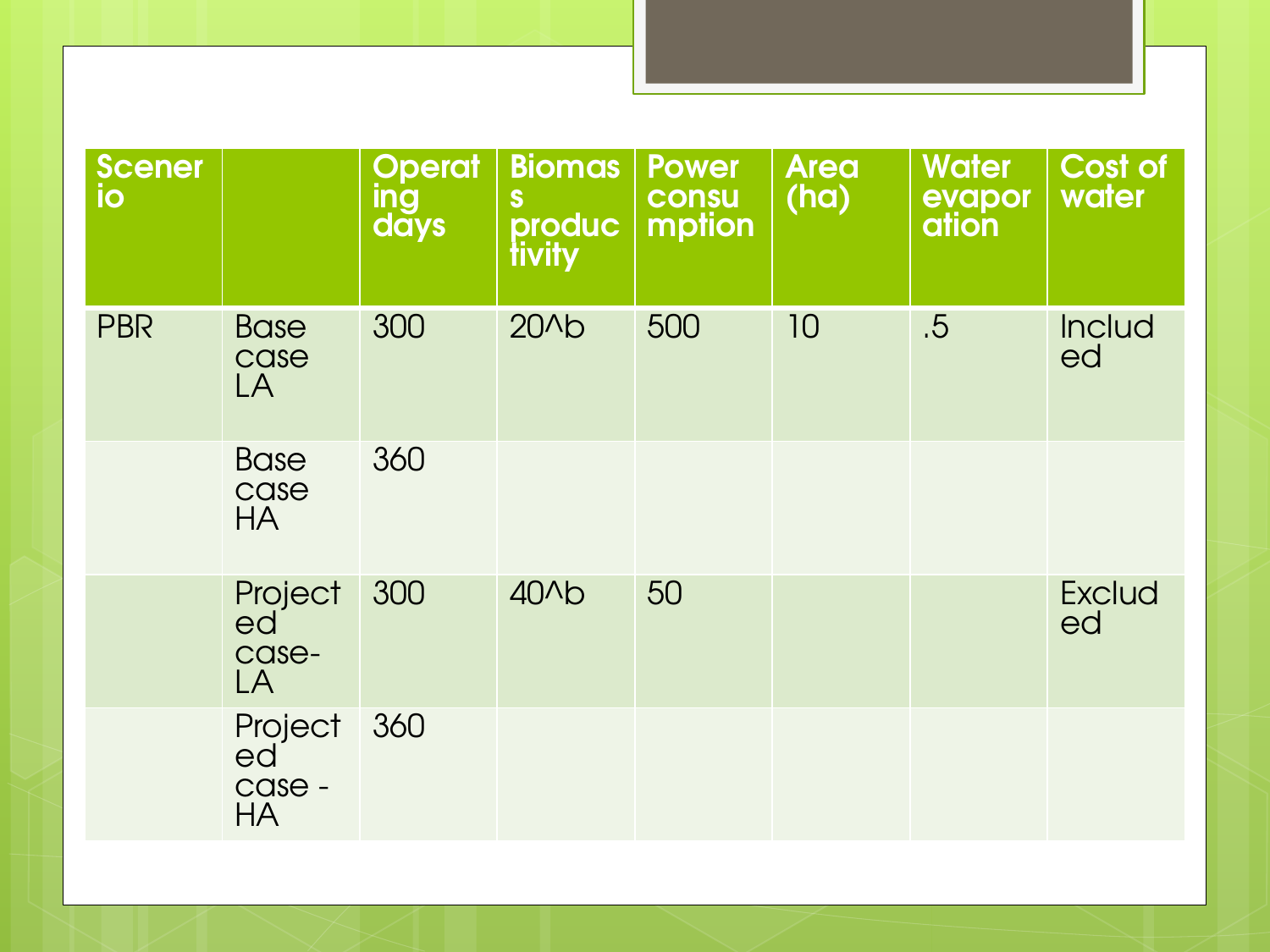

#
| Scenerio |  | Operating days | Biomass productivity | Power consumption | Area (ha) | Water evaporation | Cost of water |
| --- | --- | --- | --- | --- | --- | --- | --- |
| PBR | Base case LA | 300 | 20^b | 500 | 10 | .5 | Included |
|  | Base case HA | 360 |  |  |  |  |  |
|  | Projected case- LA | 300 | 40^b | 50 |  |  | Excluded |
|  | Projected case -HA | 360 |  |  |  |  |  |